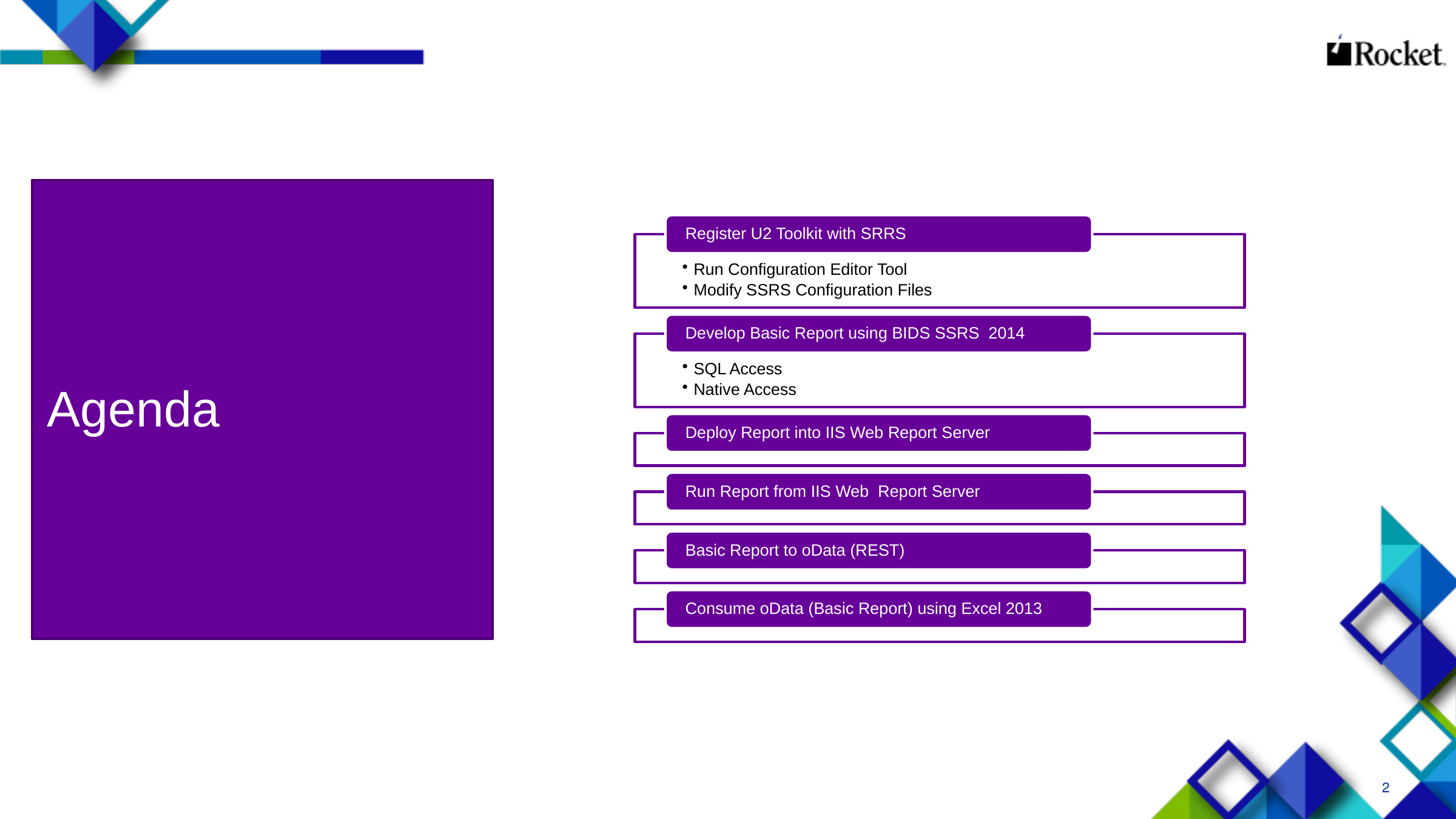

# Agenda
Run Configuration Editor Tool
Modify SSRS Configuration Files
Register U2 Toolkit with SRRS
SQL Access
Native Access
Develop Basic Report using BIDS SSRS  2014
Deploy Report into IIS Web Report Server
Run Report from IIS Web  Report Server
Basic Report to oData (REST)
Consume oData (Basic Report) using Excel 2013